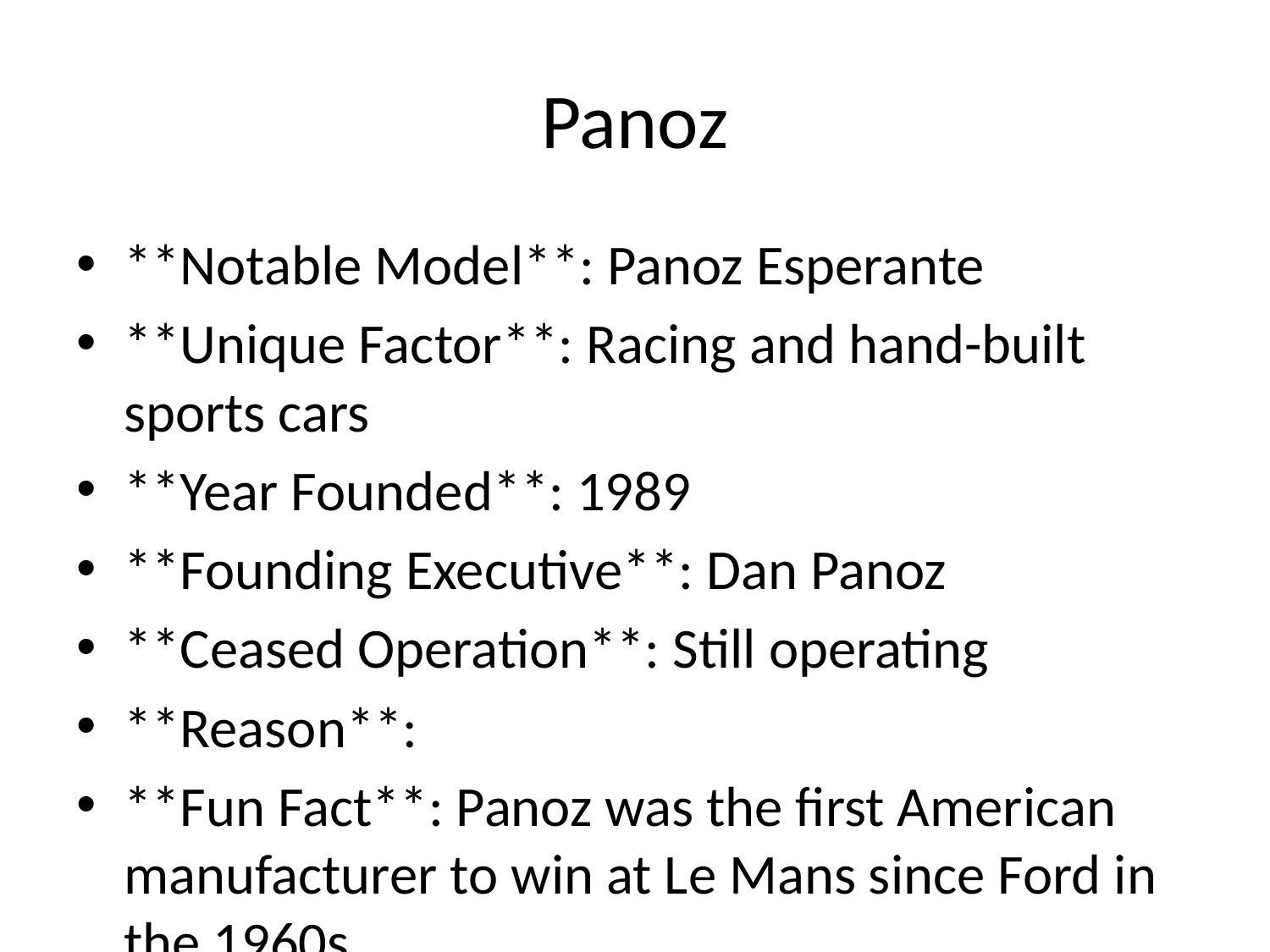

# Panoz
**Notable Model**: Panoz Esperante
**Unique Factor**: Racing and hand-built sports cars
**Year Founded**: 1989
**Founding Executive**: Dan Panoz
**Ceased Operation**: Still operating
**Reason**:
**Fun Fact**: Panoz was the first American manufacturer to win at Le Mans since Ford in the 1960s.